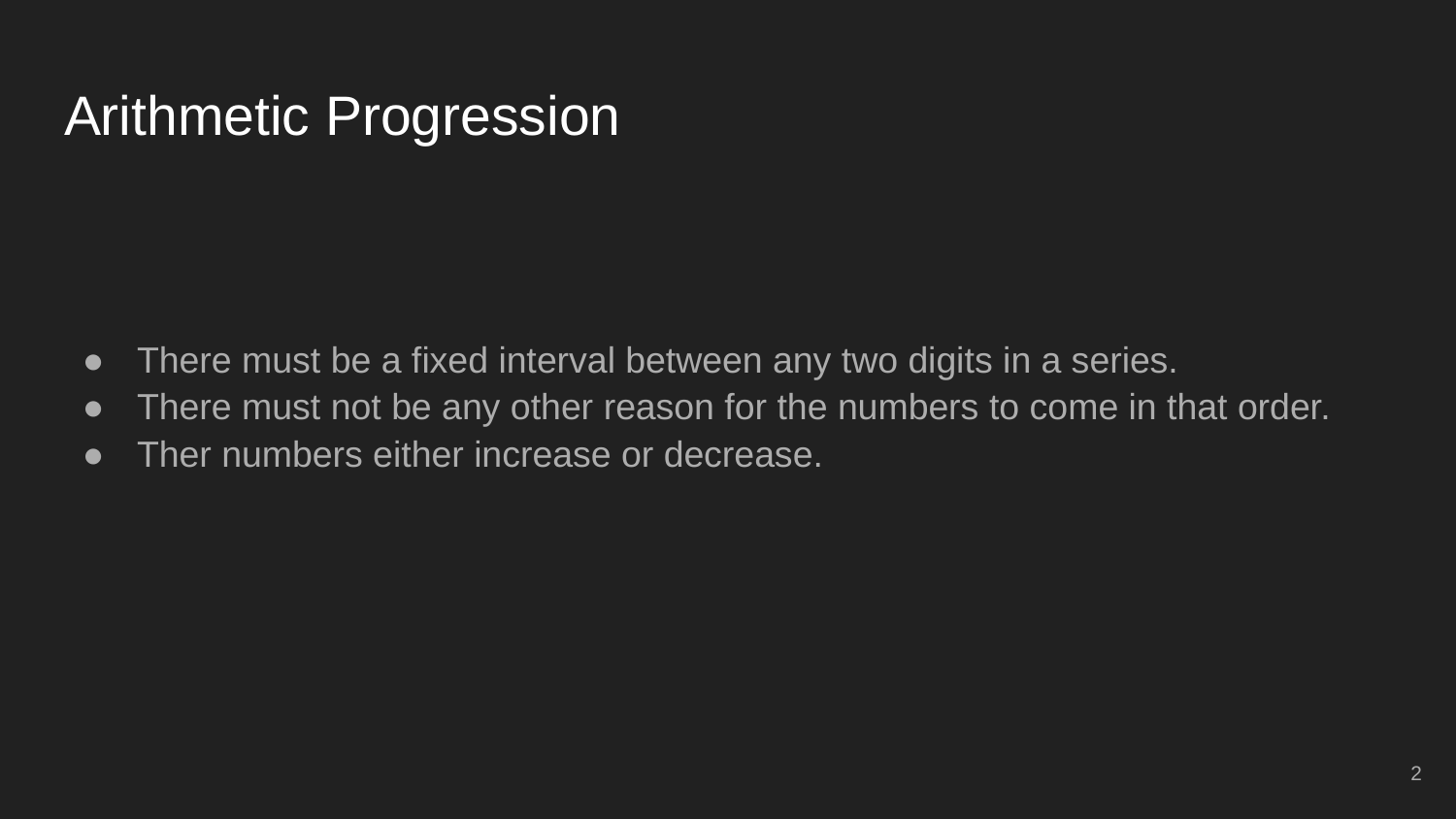

# Arithmetic Progression

There must be a fixed interval between any two digits in a series.
There must not be any other reason for the numbers to come in that order.
Ther numbers either increase or decrease.
2